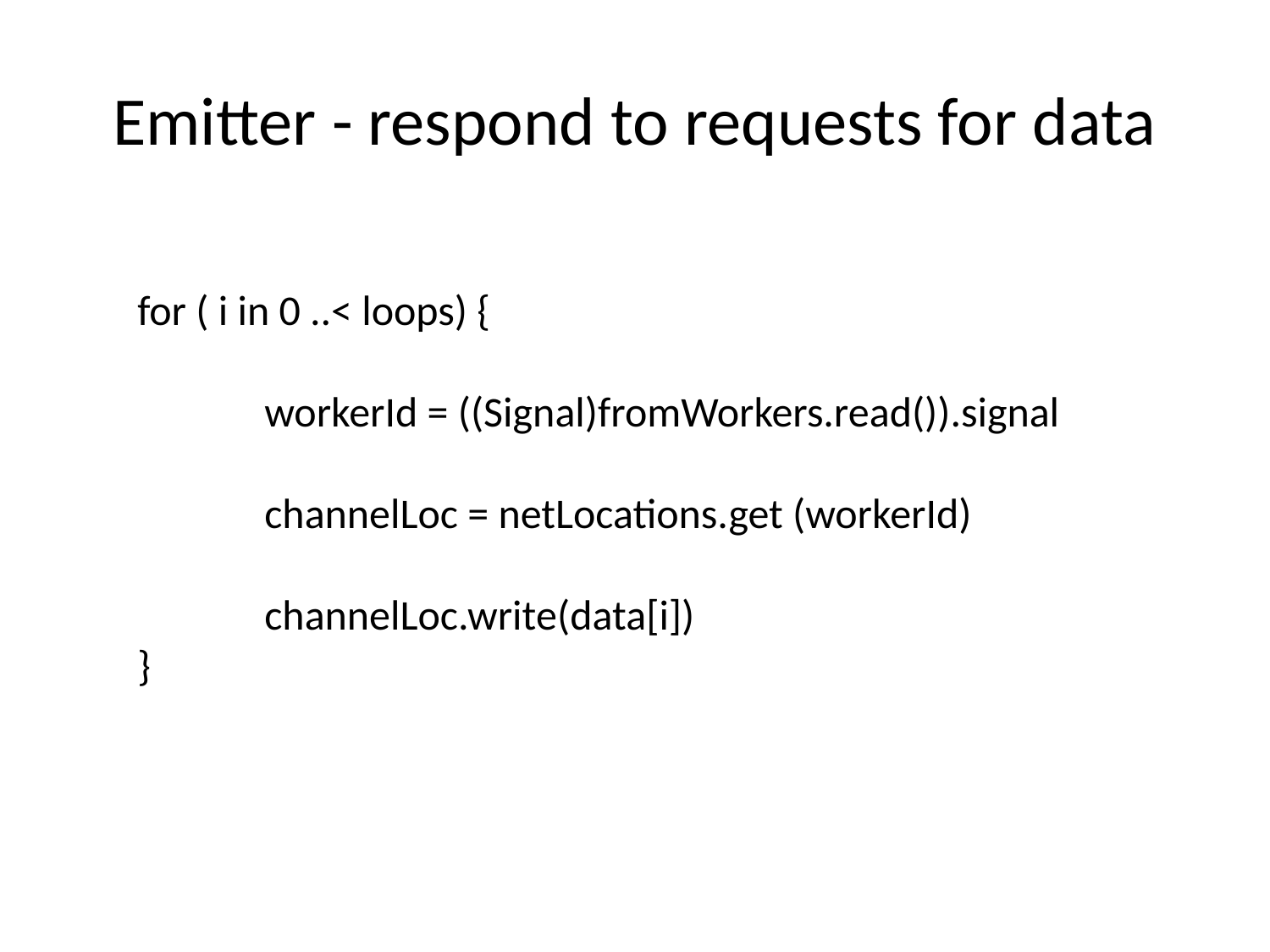

# Emitter - respond to requests for data
for ( i in 0 ..< loops) {

	workerId = ((Signal)fromWorkers.read()).signal

	channelLoc = netLocations.get (workerId)

	channelLoc.write(data[i])
}